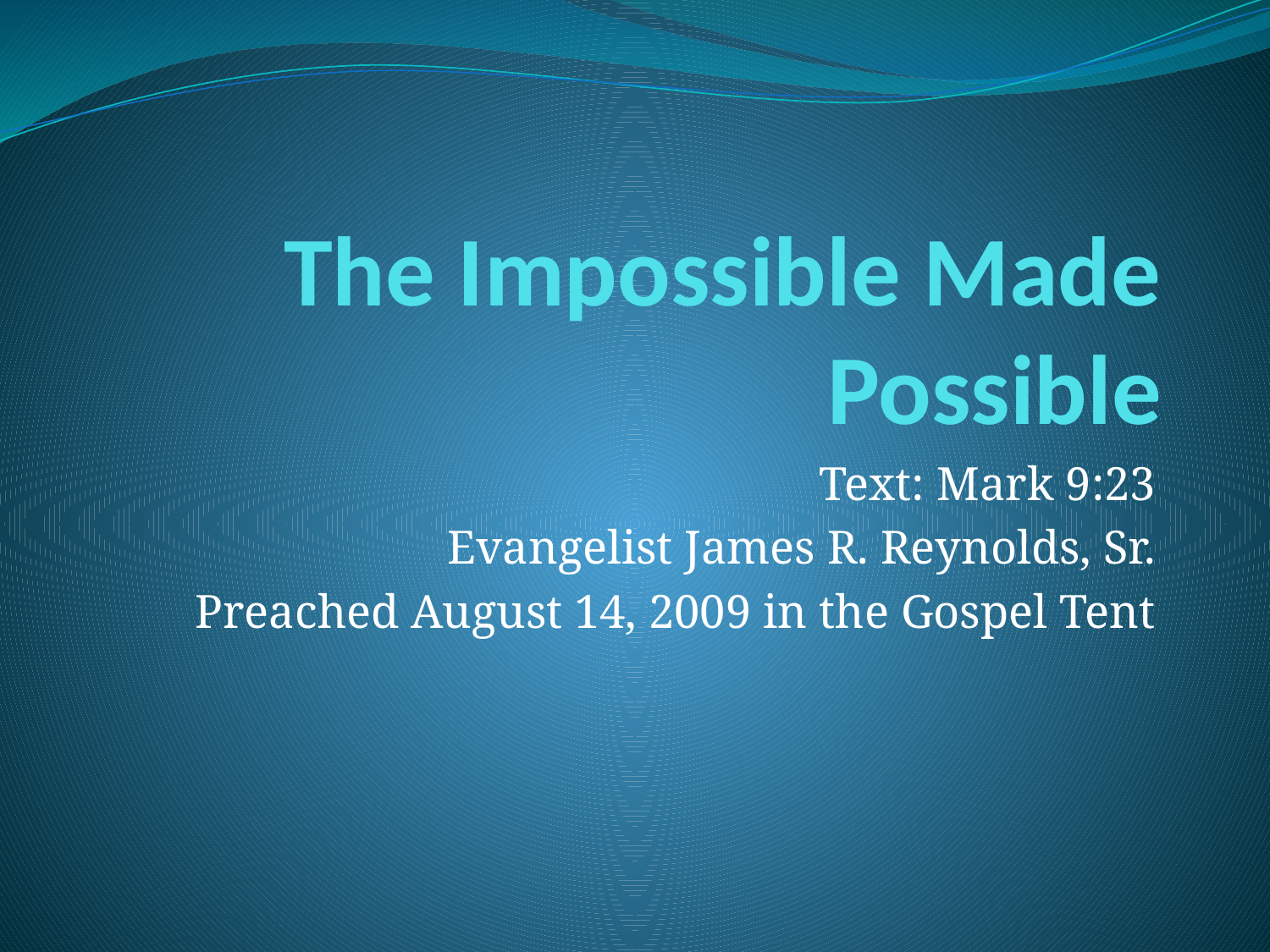

# The Impossible Made Possible
Text: Mark 9:23
Evangelist James R. Reynolds, Sr.
Preached August 14, 2009 in the Gospel Tent